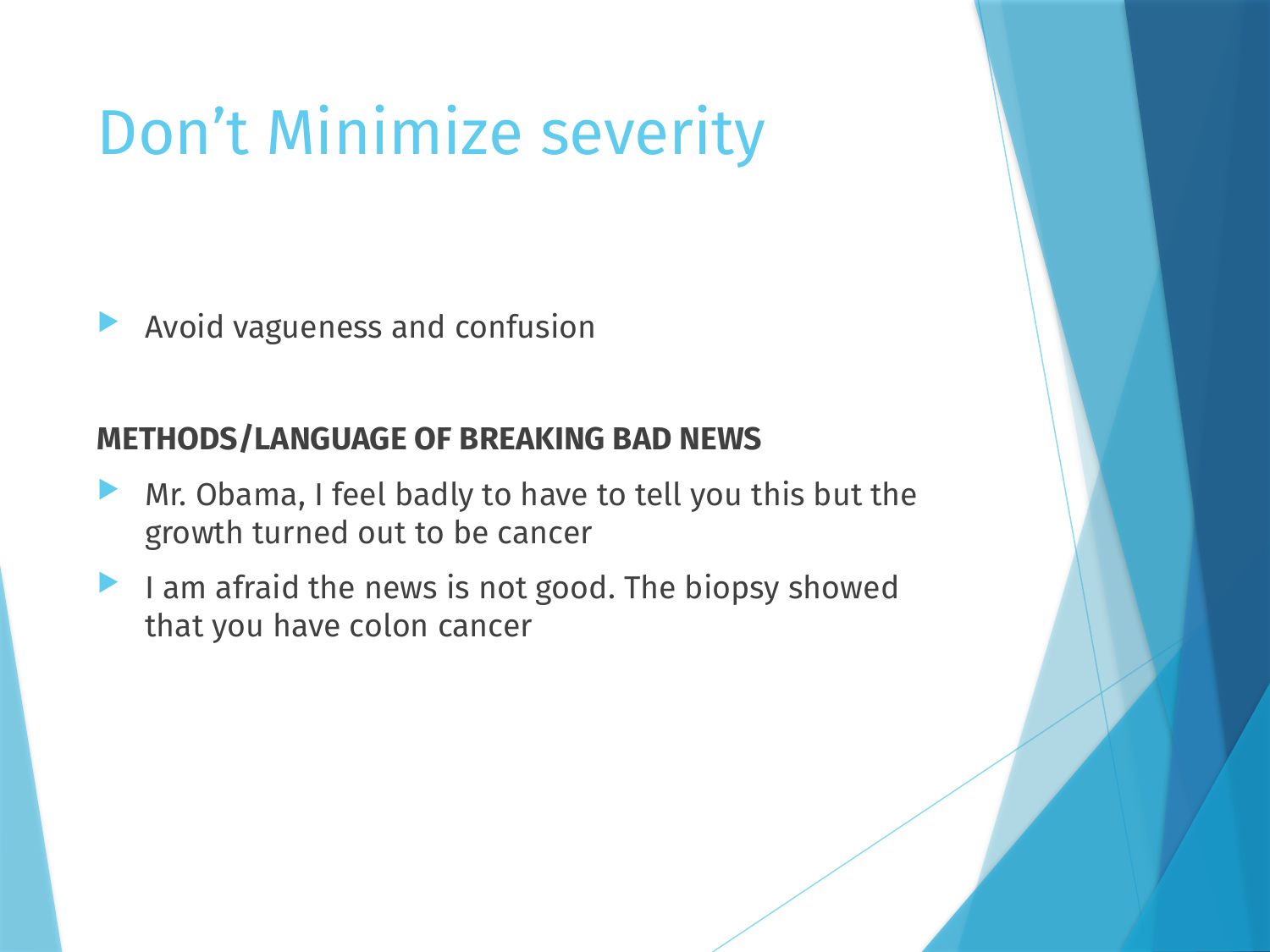

# Don’t Minimize severity
Avoid vagueness and confusion

METHODS/LANGUAGE OF BREAKING BAD NEWS
Mr. Obama, I feel badly to have to tell you this but the growth turned out to be cancer
I am afraid the news is not good. The biopsy showed that you have colon cancer